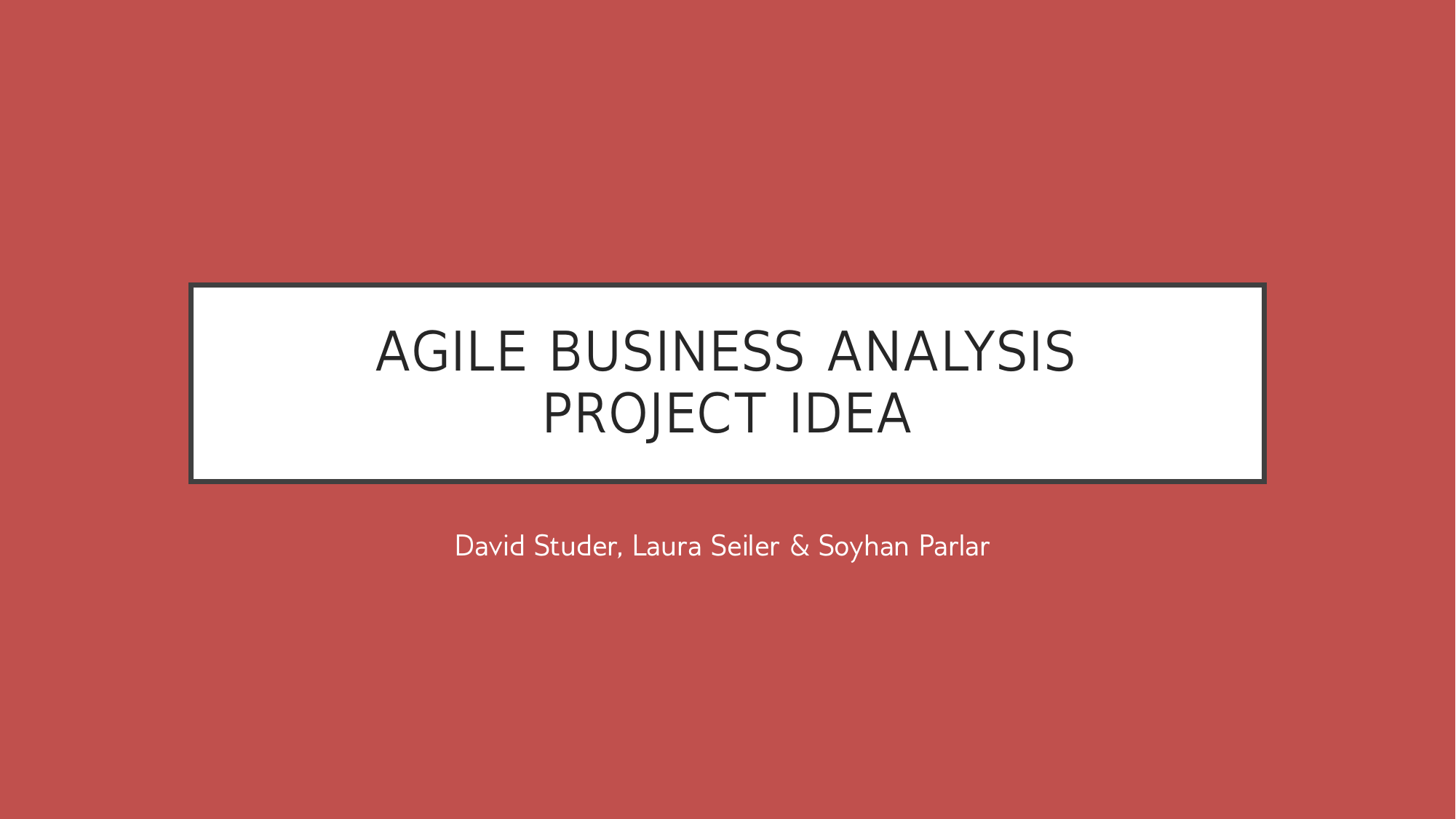

# Agile business analysis project idea
David Studer, Laura Seiler & Soyhan Parlar